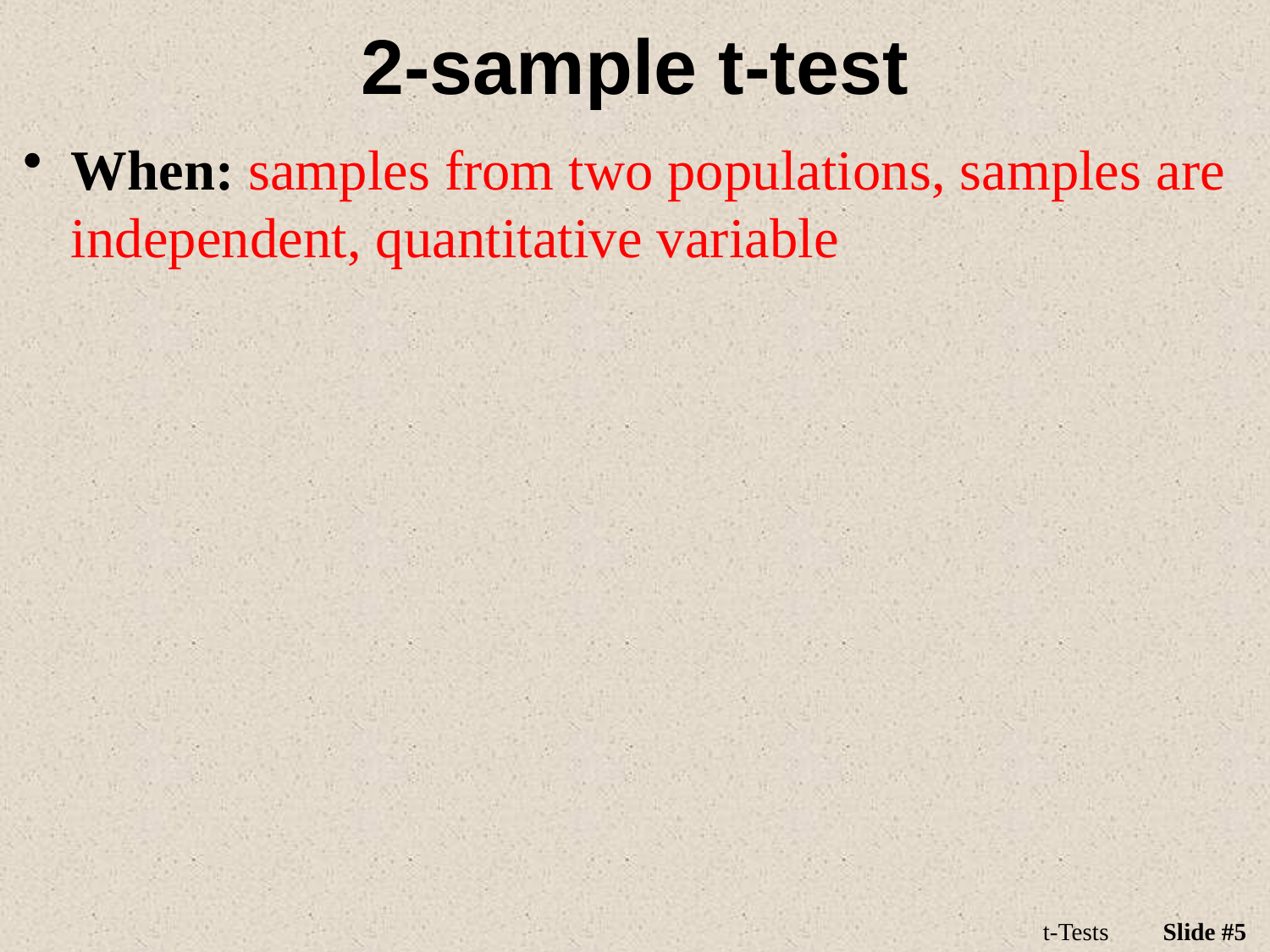

# 2-sample t-test
When: samples from two populations, samples are independent, quantitative variable
t-Tests
Slide #5